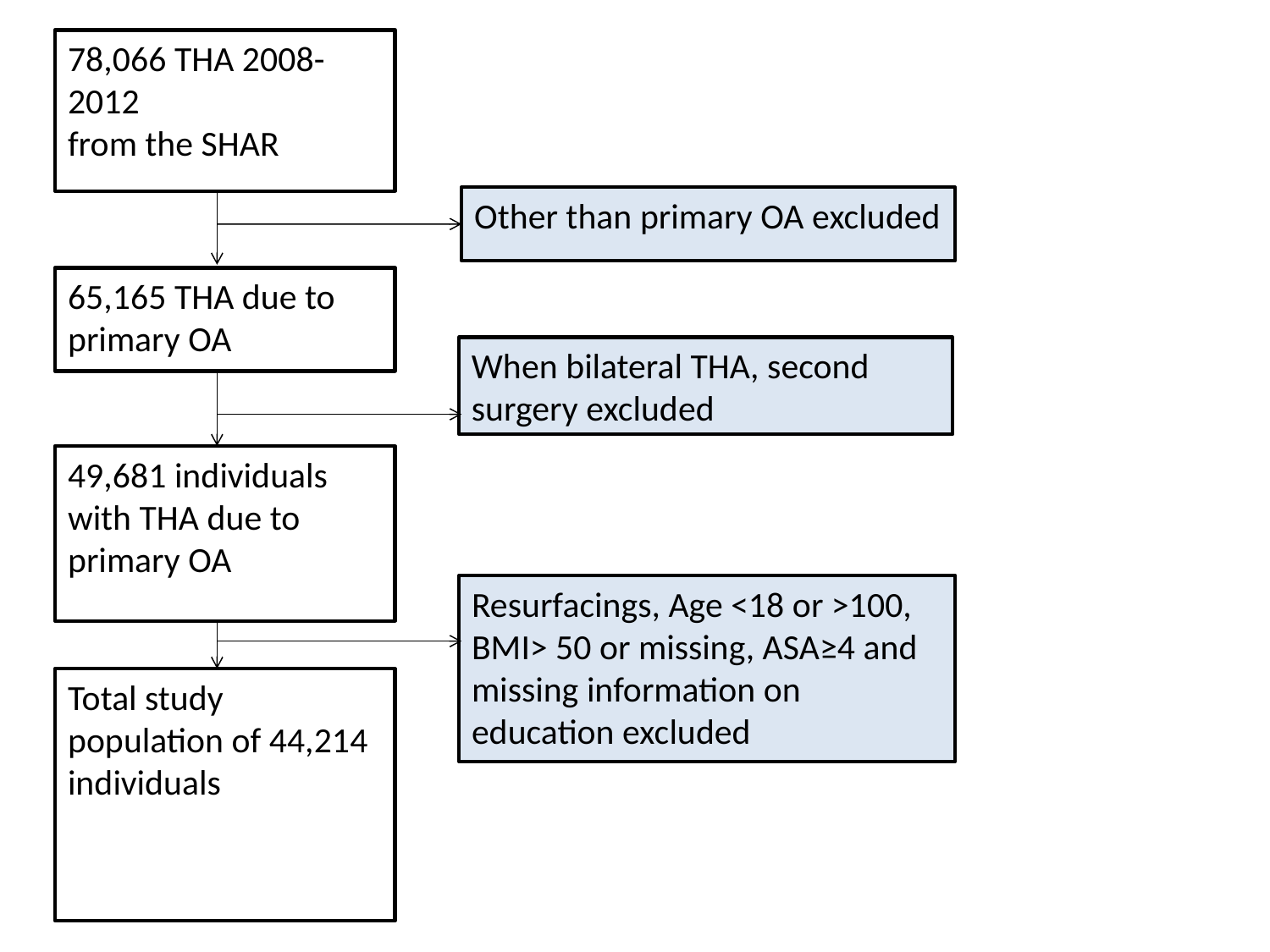

78,066 THA 2008-2012
from the SHAR

Other than primary OA excluded
65,165 THA due to primary OA
When bilateral THA, second surgery excluded
49,681 individuals with THA due to primary OA

Resurfacings, Age <18 or >100, BMI> 50 or missing, ASA≥4 and missing information on education excluded
Total study population of 44,214 individuals